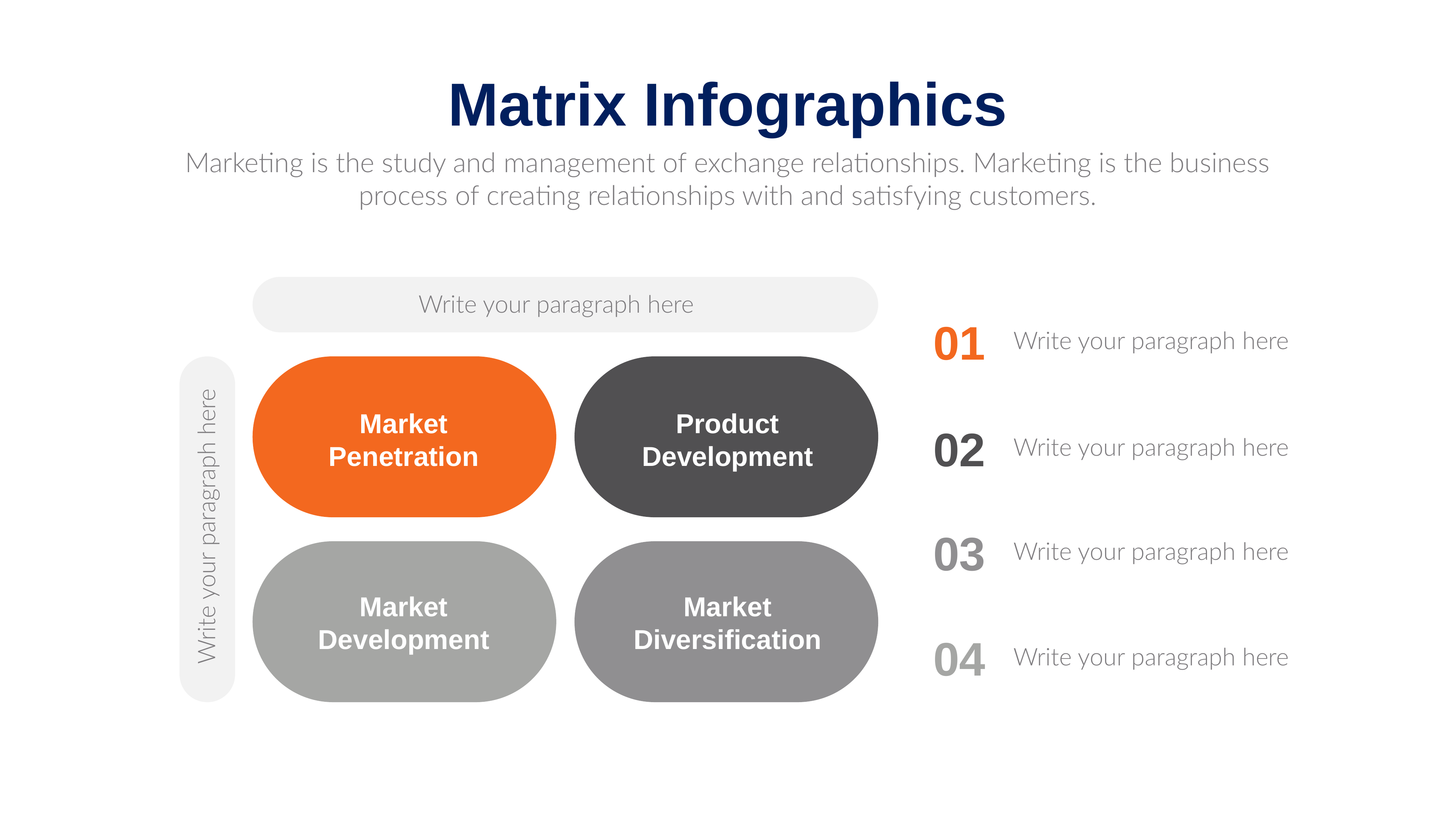

Matrix Infographics
Marketing is the study and management of exchange relationships. Marketing is the business process of creating relationships with and satisfying customers.

Write your paragraph here
01
Write your paragraph here

Market
Penetration
Product
Development
02
Write your paragraph here

Write your paragraph here
03
Write your paragraph here

Market
Development
Market
Diversification
04
Write your paragraph here